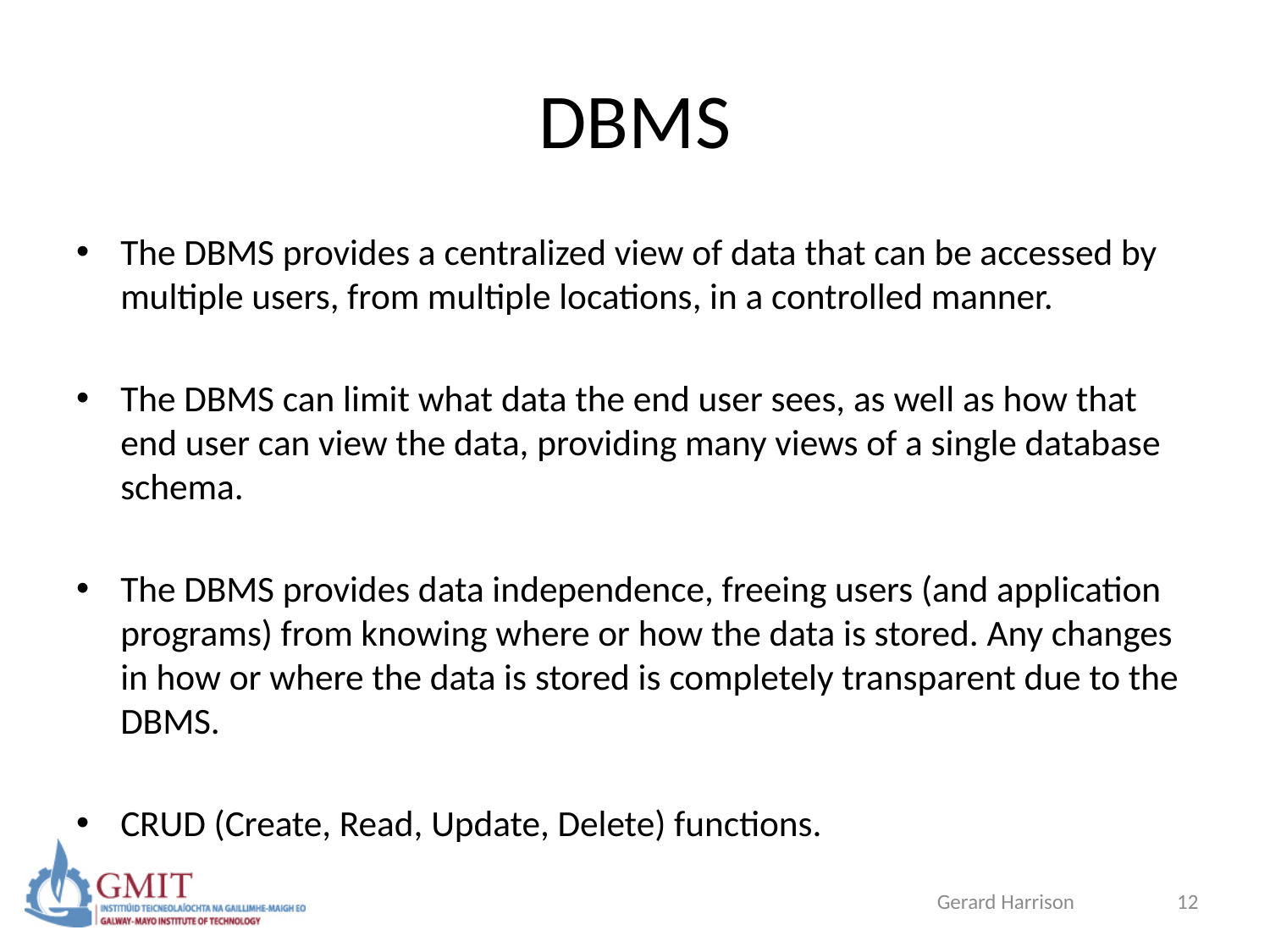

# DBMS
The DBMS provides a centralized view of data that can be accessed by multiple users, from multiple locations, in a controlled manner.

The DBMS can limit what data the end user sees, as well as how that end user can view the data, providing many views of a single database schema.

The DBMS provides data independence, freeing users (and application programs) from knowing where or how the data is stored. Any changes in how or where the data is stored is completely transparent due to the DBMS.

CRUD (Create, Read, Update, Delete) functions.
Gerard Harrison
12